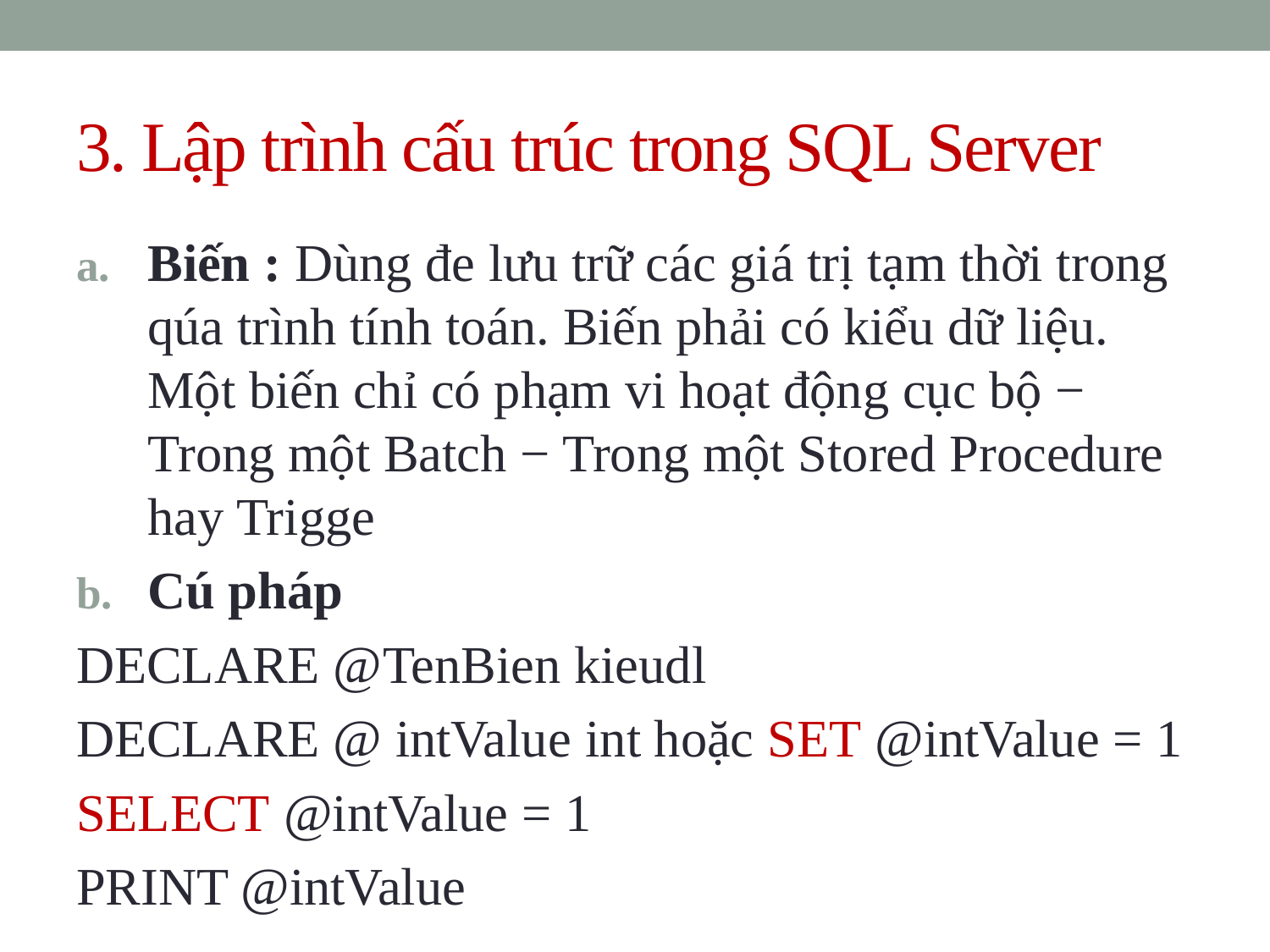

# 3. Lập trình cấu trúc trong SQL Server
Biến : Dùng đe lưu trữ các giá trị tạm thời trong qúa trình tính toán. Biến phải có kiểu dữ liệu. Một biến chỉ có phạm vi hoạt động cục bộ − Trong một Batch − Trong một Stored Procedure hay Trigge
Cú pháp
DECLARE @TenBien kieudl
DECLARE @ intValue int hoặc SET @intValue = 1
SELECT @intValue = 1
PRINT @intValue